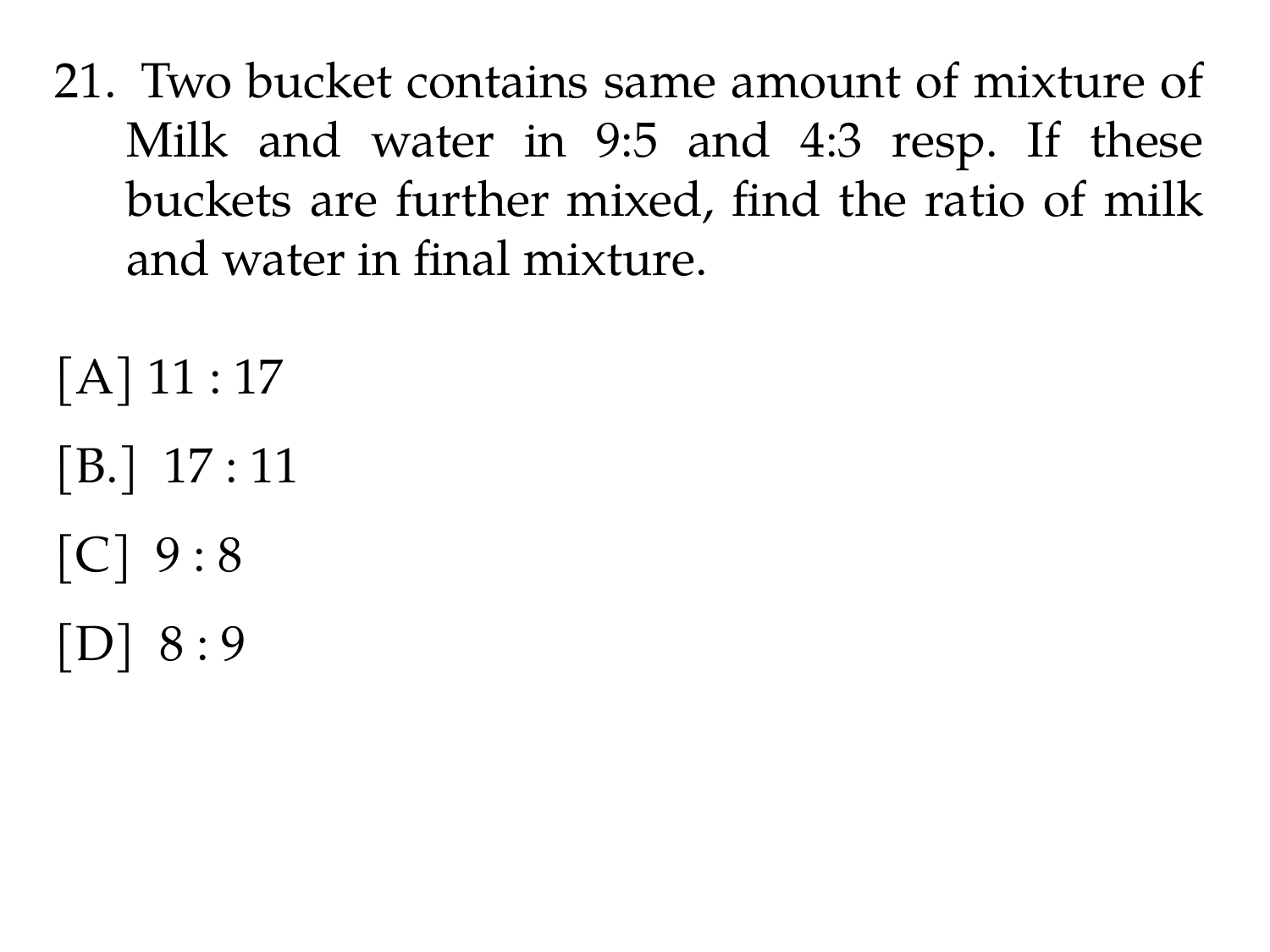

Two bucket contains same amount of mixture of Milk and water in 9:5 and 4:3 resp. If these buckets are further mixed, find the ratio of milk and water in final mixture.

[A] 11 : 17
[B.]  17 : 11
[C]  9 : 8
[D]  8 : 9